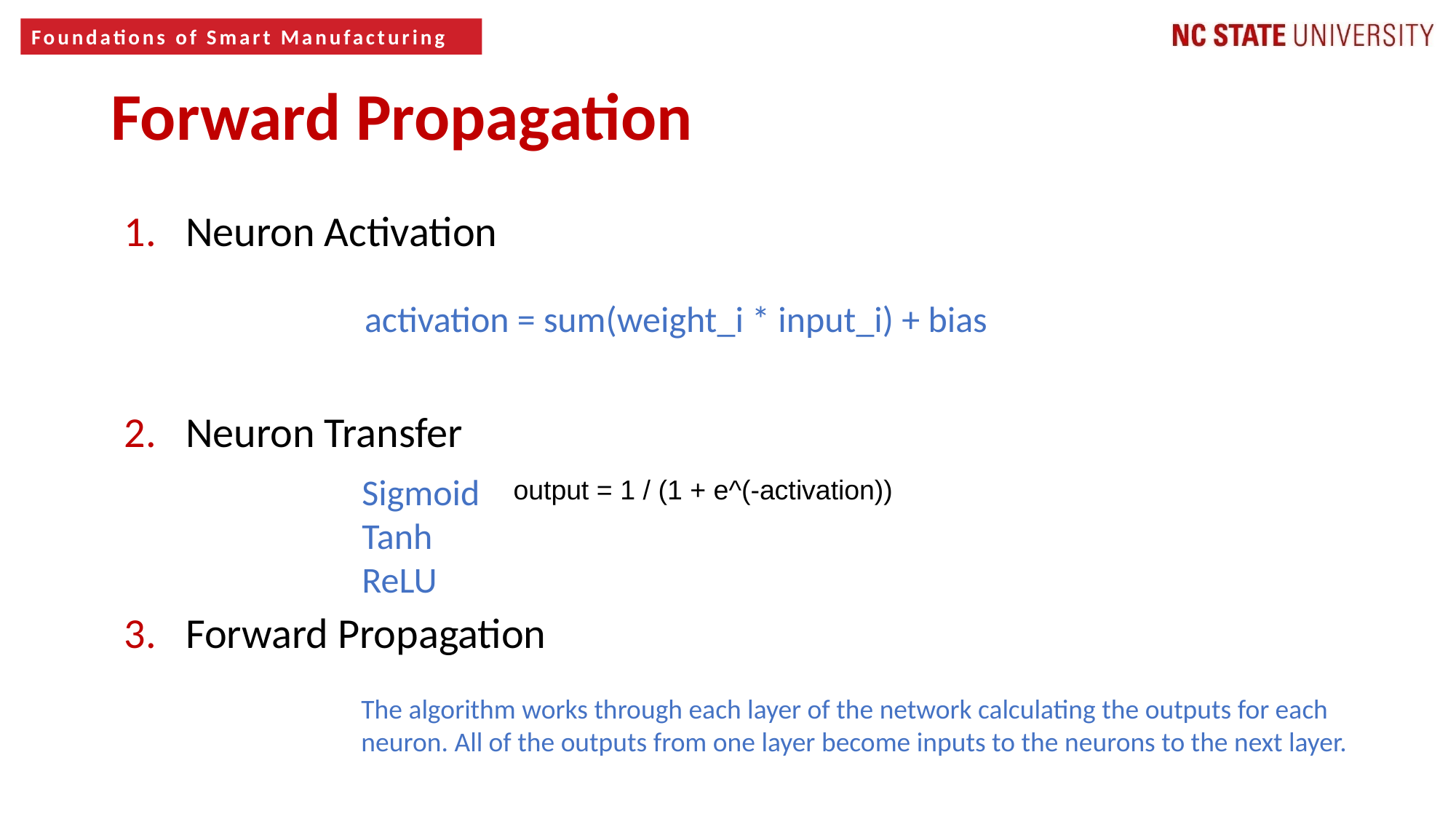

7
Forward Propagation
Neuron Activation

Neuron Transfer

Forward Propagation
activation = sum(weight_i * input_i) + bias
Sigmoid
Tanh
ReLU
| output = 1 / (1 + e^(-activation)) |
| --- |
The algorithm works through each layer of the network calculating the outputs for each neuron. All of the outputs from one layer become inputs to the neurons to the next layer.